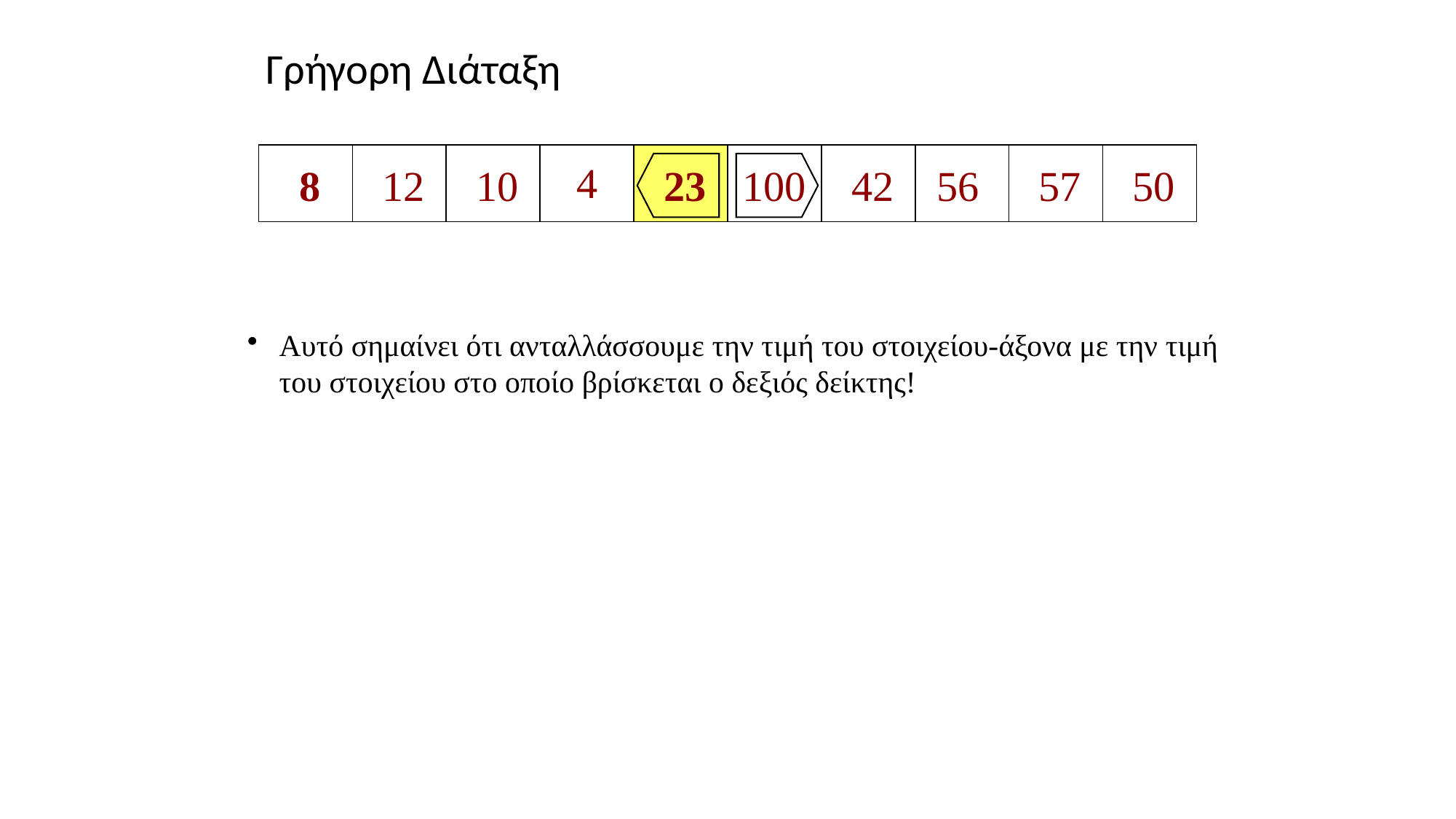

# Γρήγορη Διάταξη

4
8
12
10
23
100
42
56
57
50
Αυτό σημαίνει ότι ανταλλάσσουμε την τιμή του στοιχείου-άξονα με την τιμή του στοιχείου στο οποίο βρίσκεται ο δεξιός δείκτης!